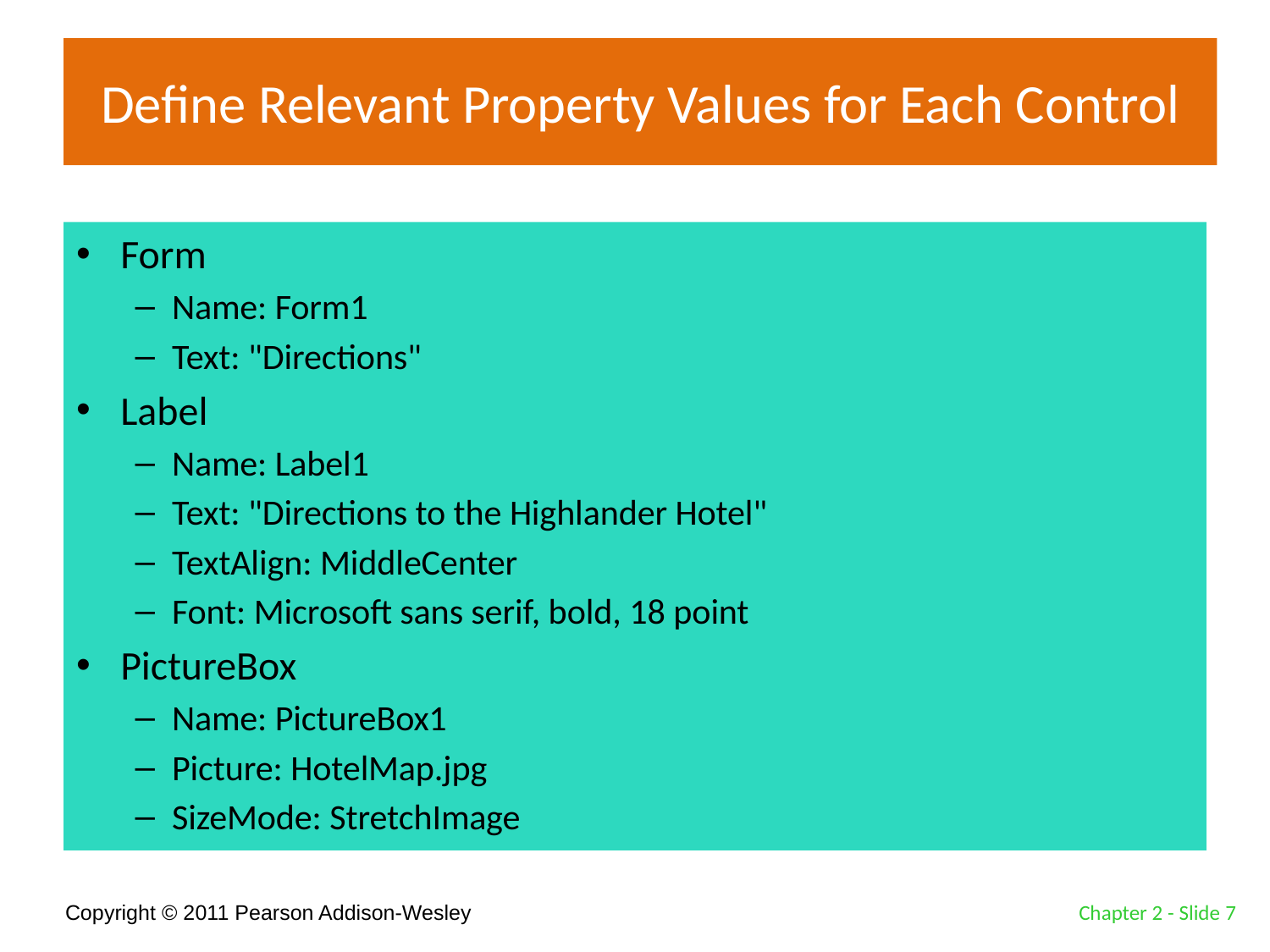

# Define Relevant Property Values for Each Control
Form
Name: Form1
Text: "Directions"
Label
Name: Label1
Text: "Directions to the Highlander Hotel"
TextAlign: MiddleCenter
Font: Microsoft sans serif, bold, 18 point
PictureBox
Name: PictureBox1
Picture: HotelMap.jpg
SizeMode: StretchImage

Chapter 2 - Slide 7